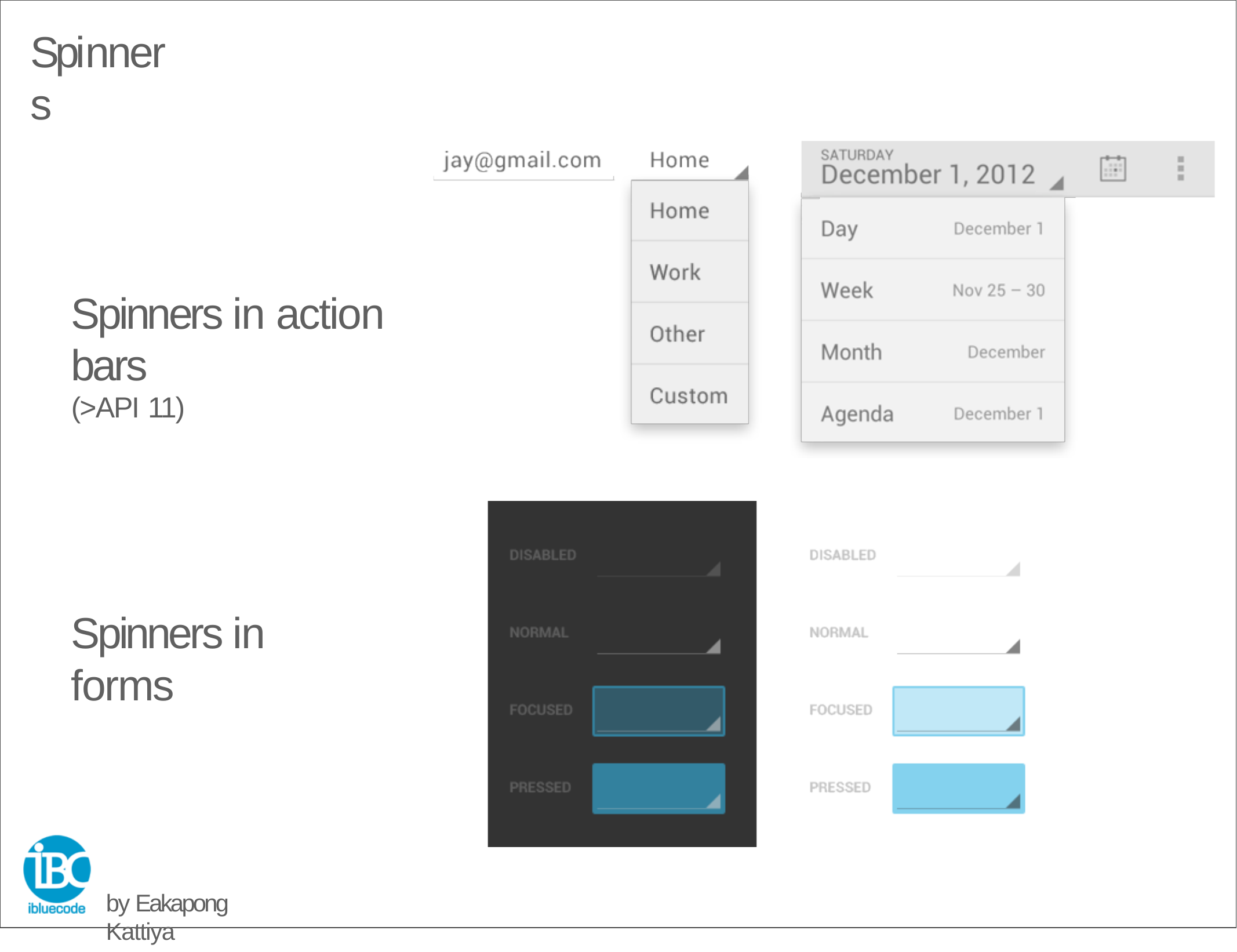

# Spinners

Spinners in action bars
(>API 11)
Spinners in forms
by Eakapong Kattiya
Monday, July 15, 13